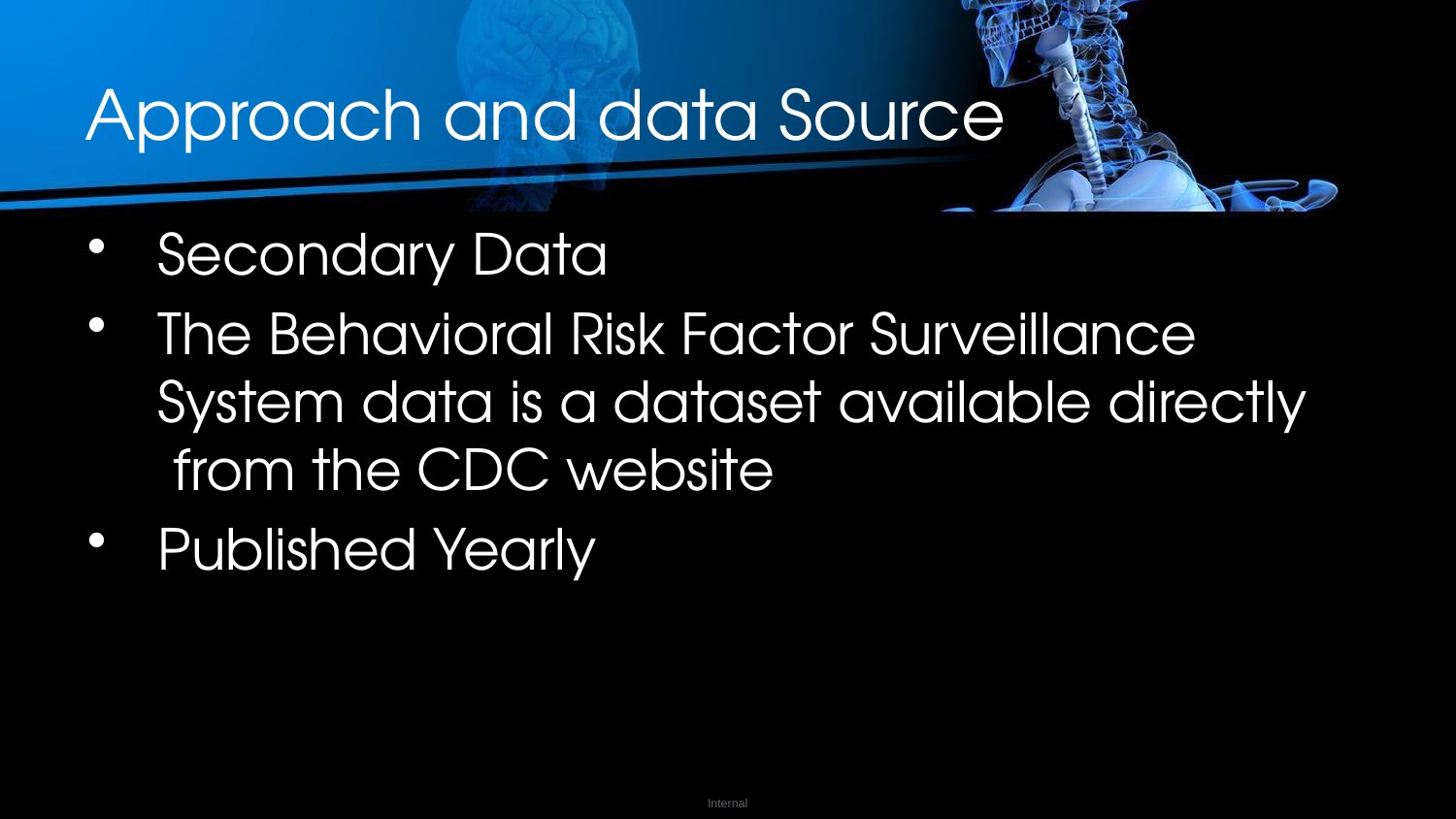

# Approach and data Source
Secondary Data
The Behavioral Risk Factor Surveillance  System data is a dataset available directly  from the CDC website
Published Yearly
Internal